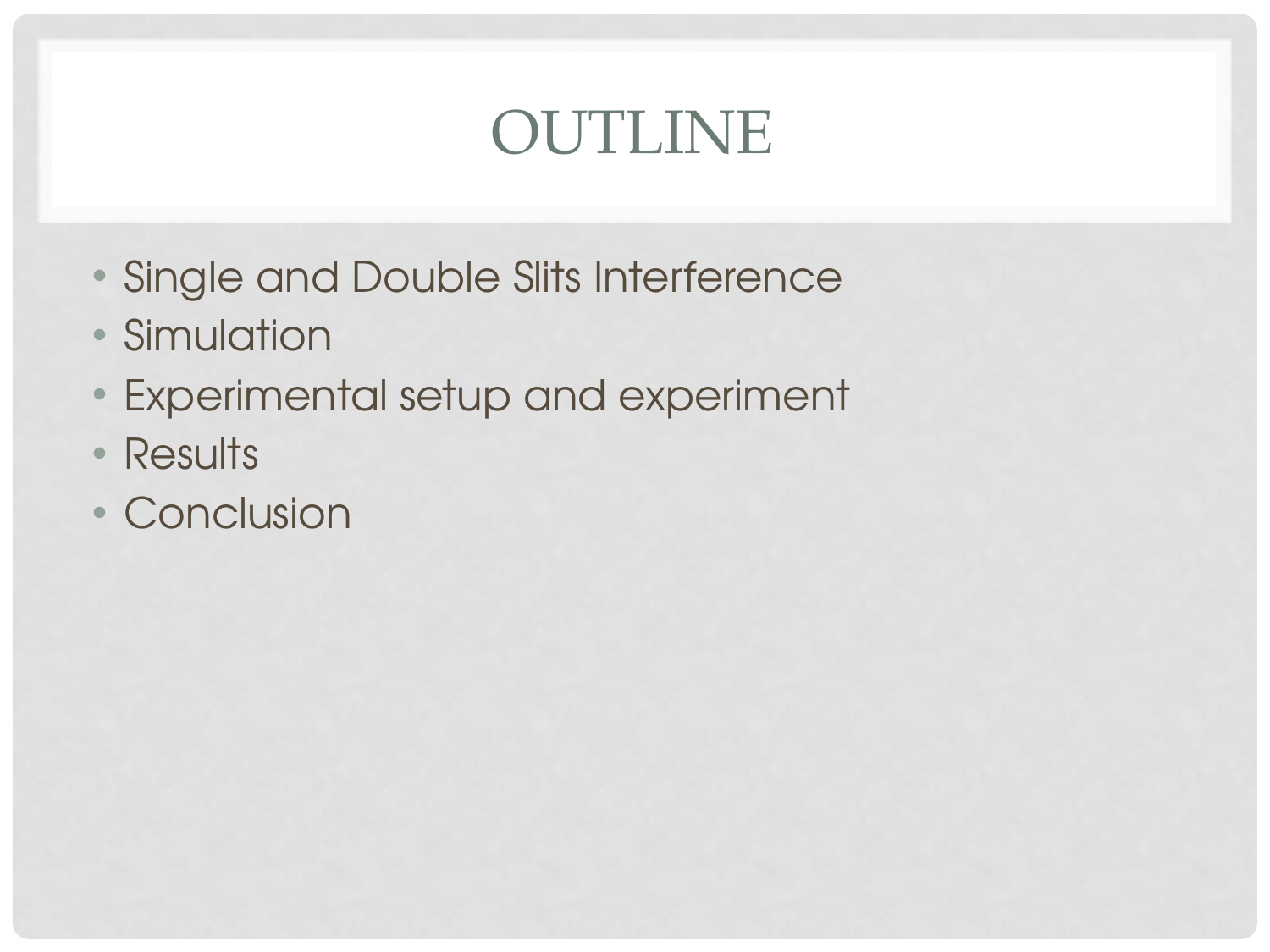

# Outline
Single and Double Slits Interference
Simulation
Experimental setup and experiment
Results
Conclusion